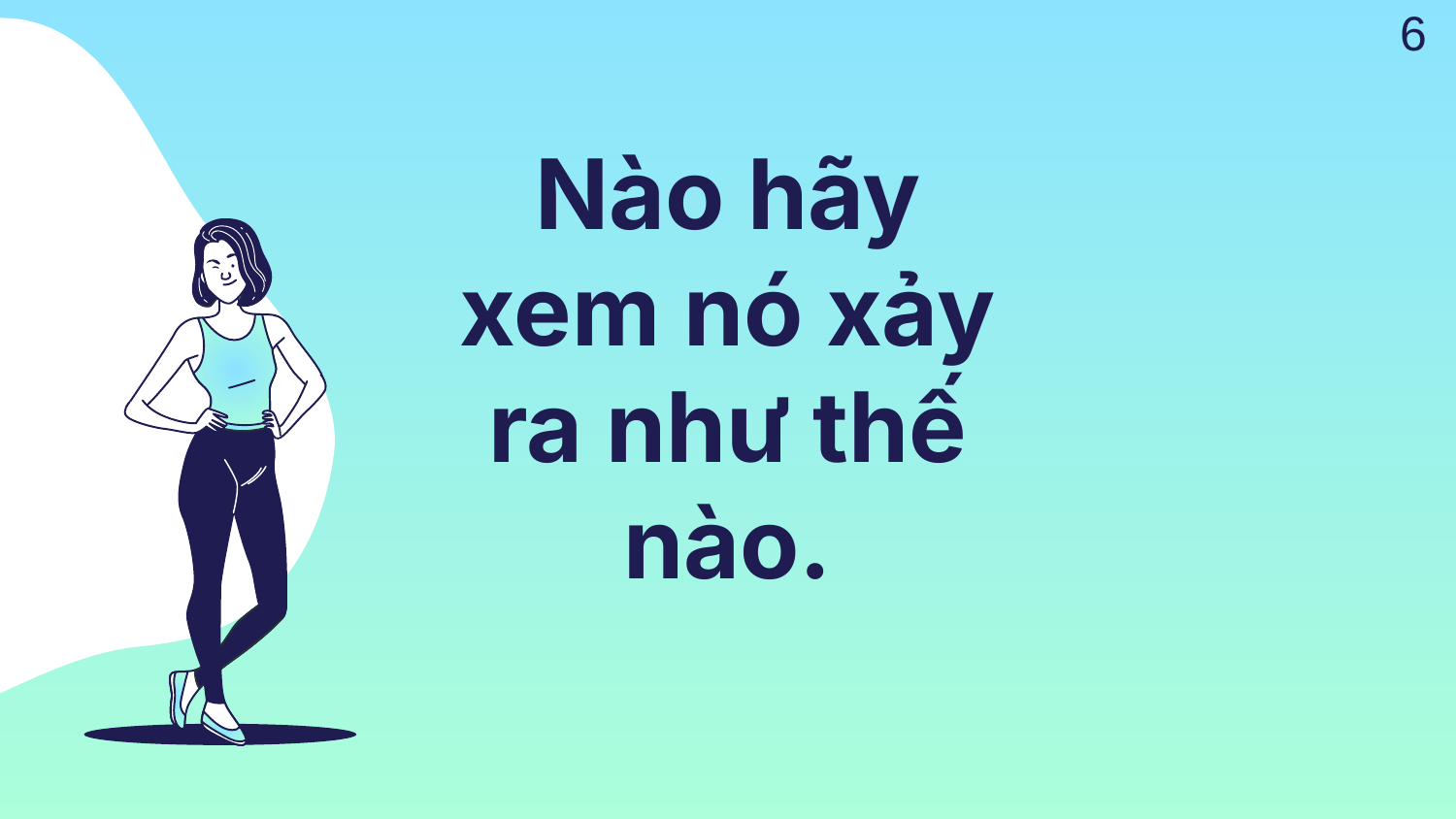

6

# Nào hãy xem nó xảy ra như thế nào.